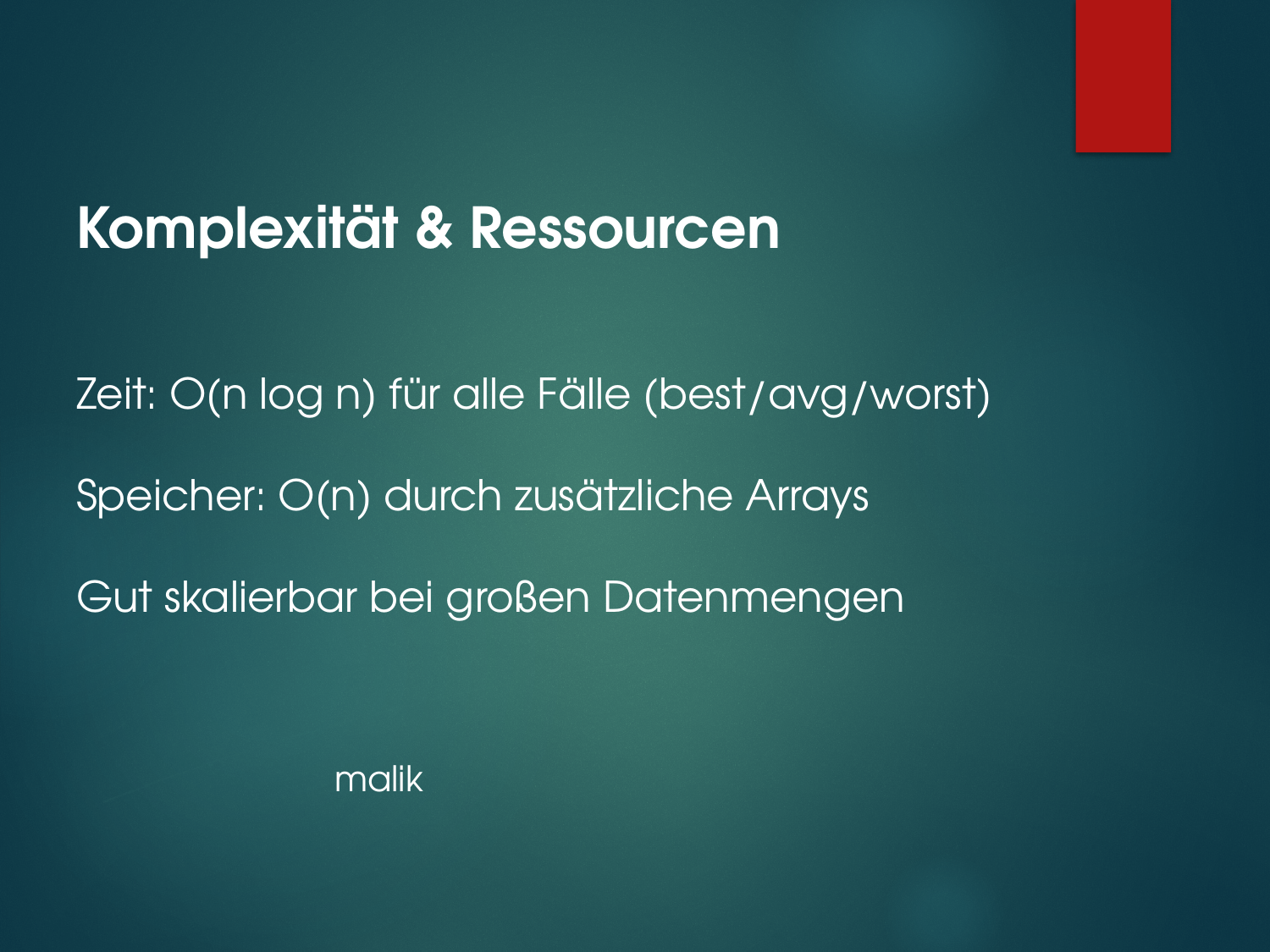

Komplexität & Ressourcen

Zeit: O(n log n) für alle Fälle (best/avg/worst)

Speicher: O(n) durch zusätzliche Arrays

Gut skalierbar bei großen Datenmengen
malik